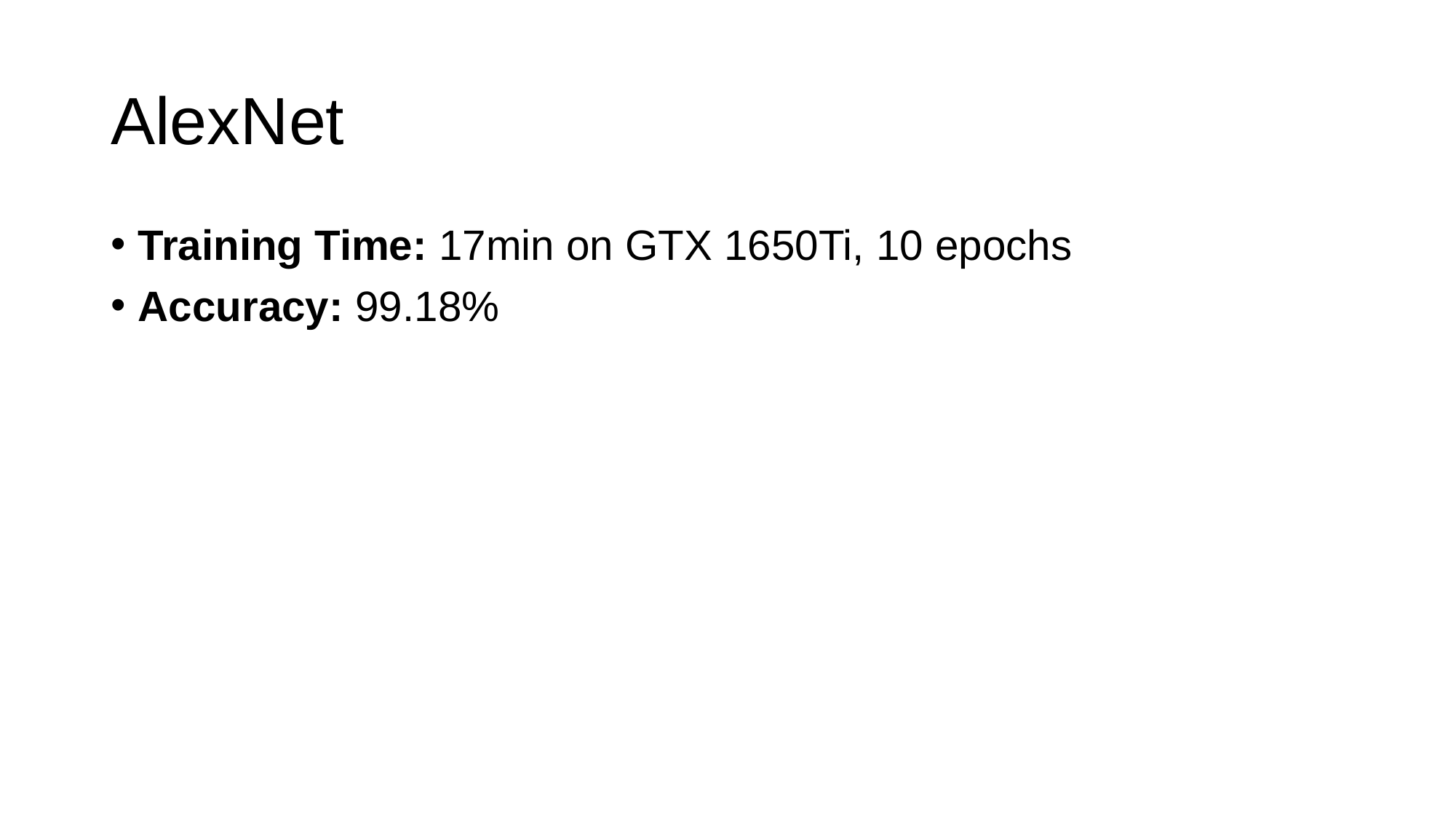

# AlexNet
Training Time: 17min on GTX 1650Ti, 10 epochs
Accuracy: 99.18%